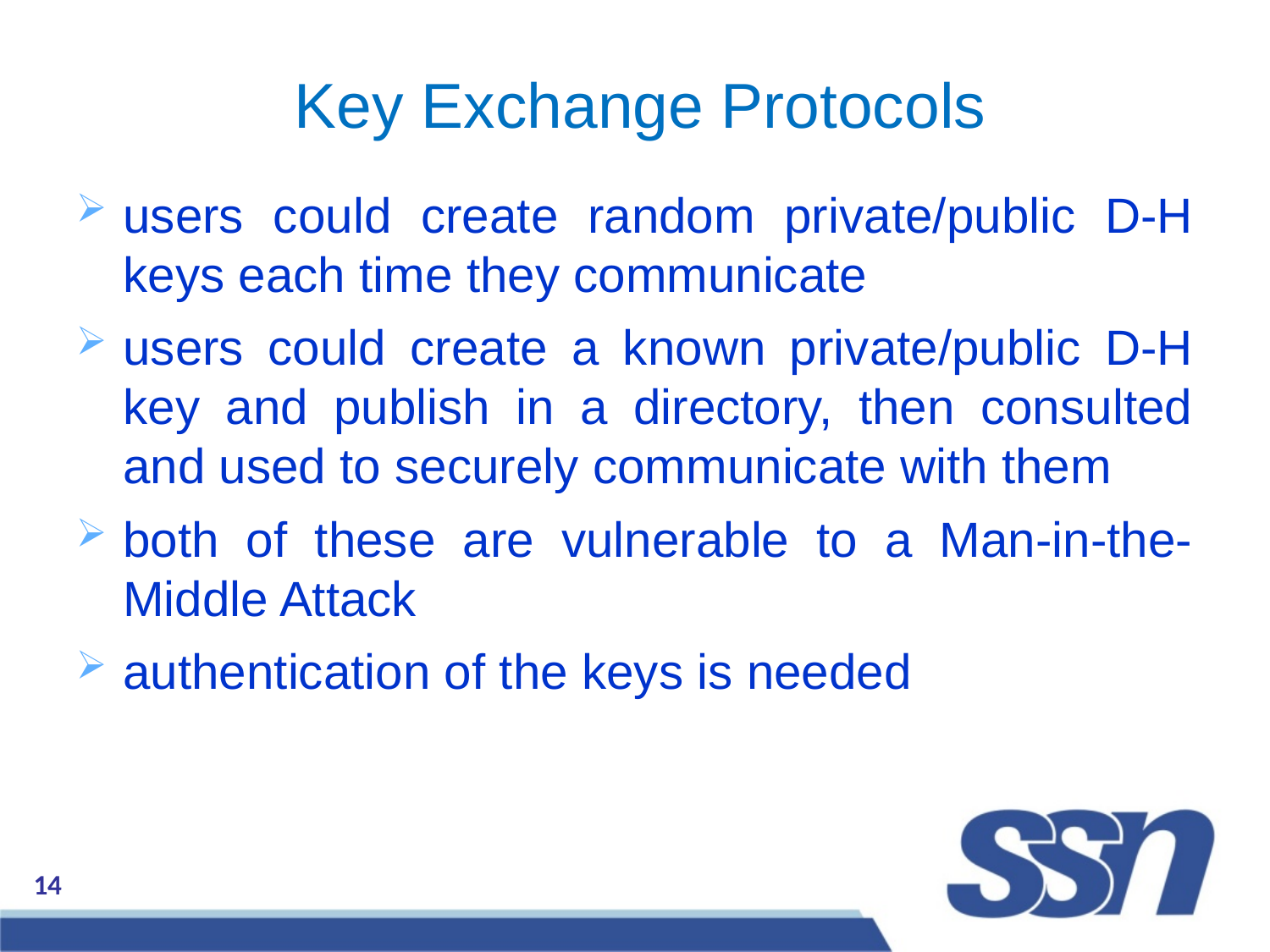

Key Exchange Protocols
users could create random private/public D-H keys each time they communicate
users could create a known private/public D-H key and publish in a directory, then consulted and used to securely communicate with them
both of these are vulnerable to a Man-in-the-Middle Attack
authentication of the keys is needed